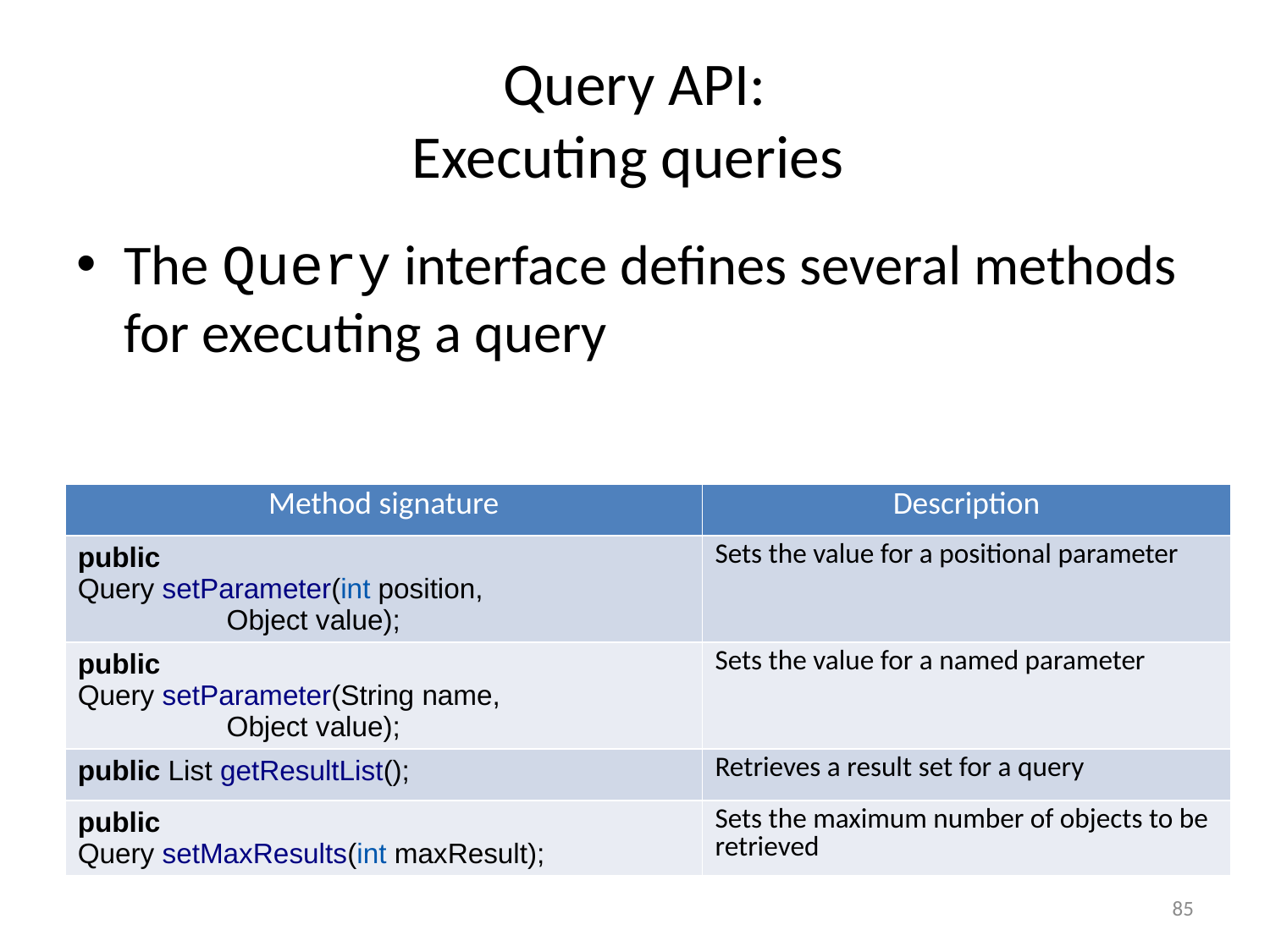

# Query API: Executing queries
The Query interface defines several methods for executing a query
| Method signature | Description |
| --- | --- |
| public Query setParameter(int position, Object value); | Sets the value for a positional parameter |
| public Query setParameter(String name, Object value); | Sets the value for a named parameter |
| public List getResultList(); | Retrieves a result set for a query |
| public Query setMaxResults(int maxResult); | Sets the maximum number of objects to be retrieved |
85